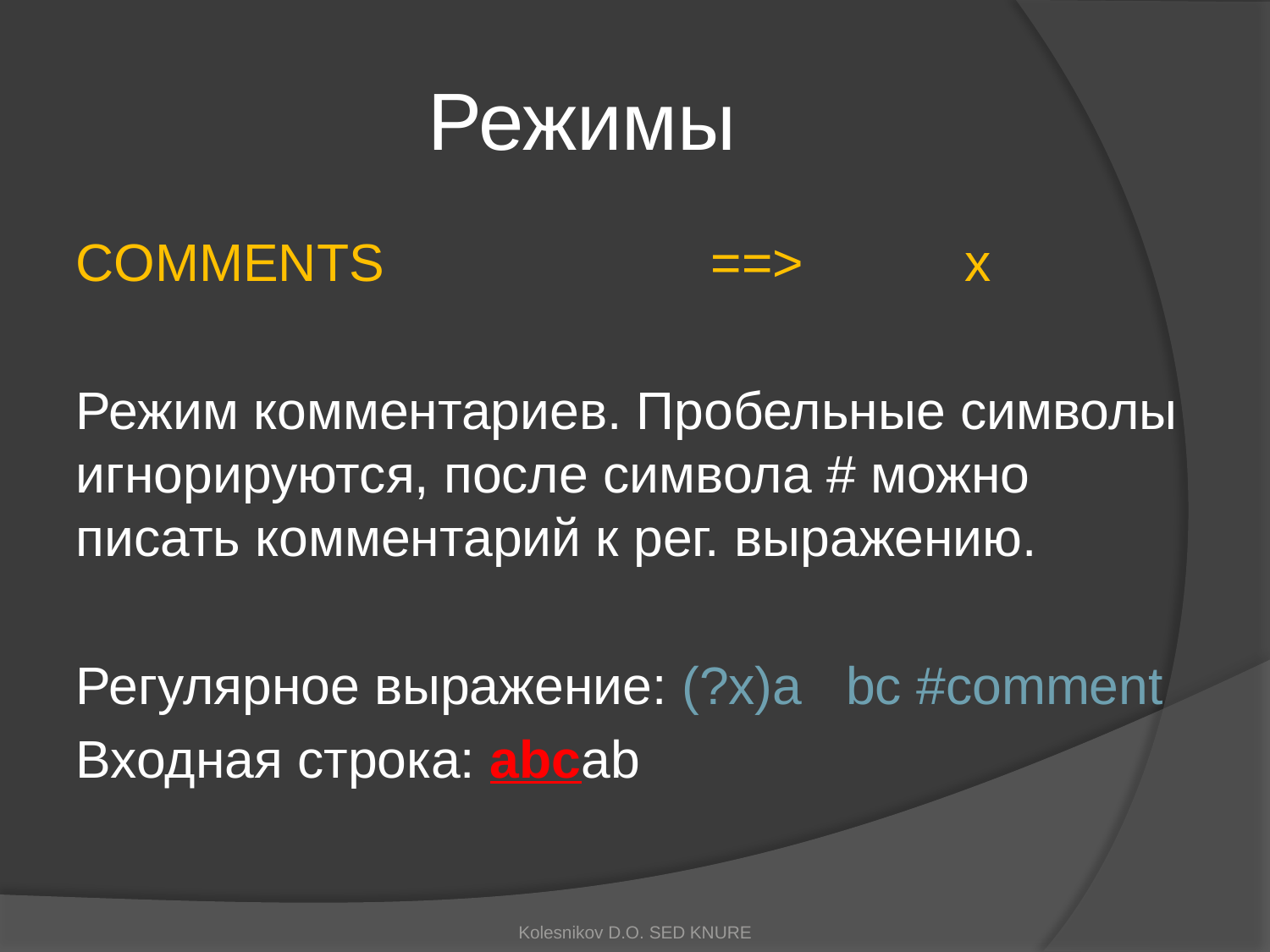

# Режимы
COMMENTS			==>		x

Режим комментариев. Пробельные символы игнорируются, после символа # можно писать комментарий к рег. выражению.

Регулярное выражение: (?x)a   bc #comment
Входная строка: abcab
Kolesnikov D.O. SED KNURE